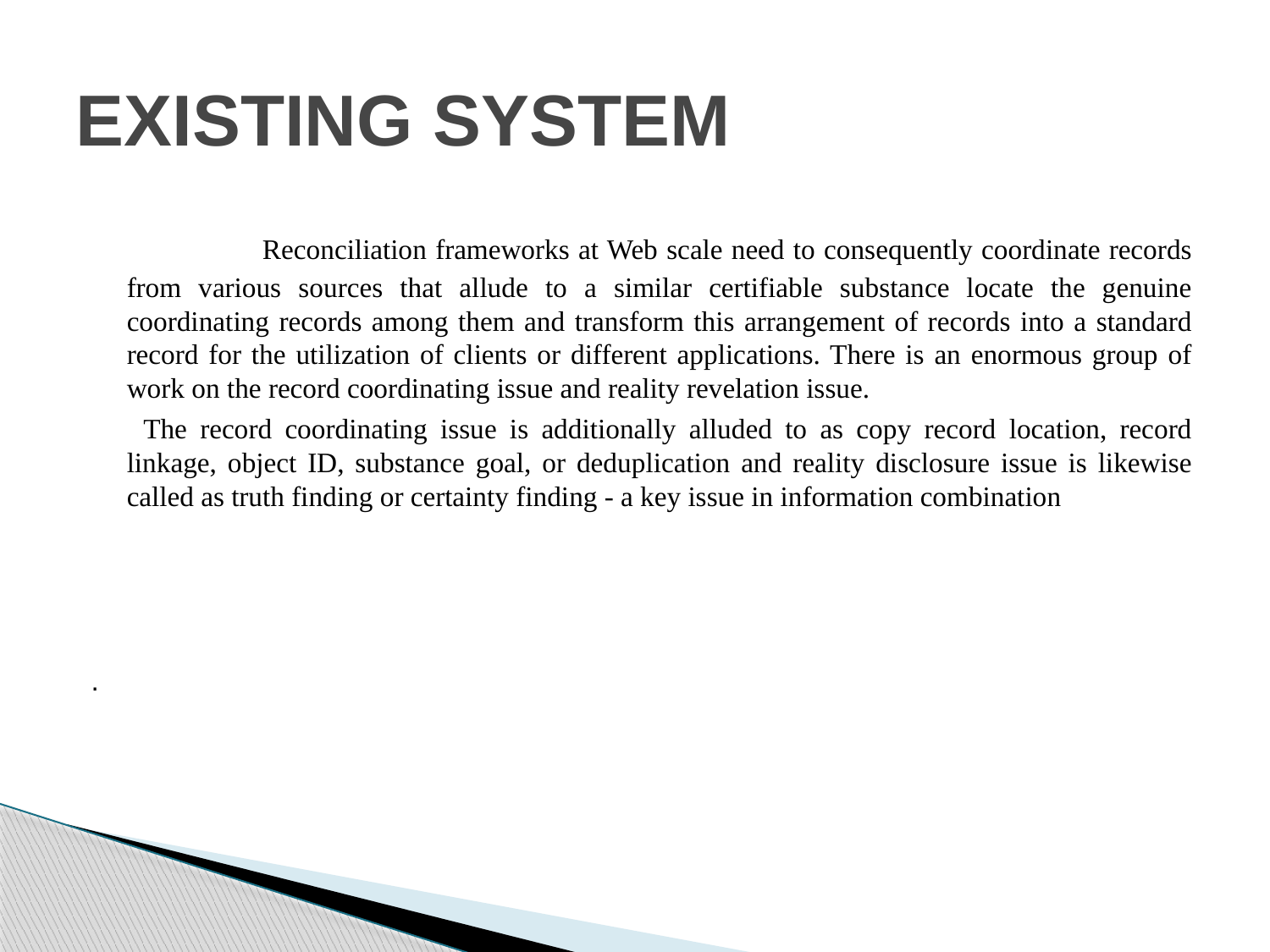

# EXISTING SYSTEM
		 Reconciliation frameworks at Web scale need to consequently coordinate records from various sources that allude to a similar certifiable substance locate the genuine coordinating records among them and transform this arrangement of records into a standard record for the utilization of clients or different applications. There is an enormous group of work on the record coordinating issue and reality revelation issue.
    The record coordinating issue is additionally alluded to as copy record location, record linkage, object ID, substance goal, or deduplication and reality disclosure issue is likewise called as truth finding or certainty finding - a key issue in information combination

.